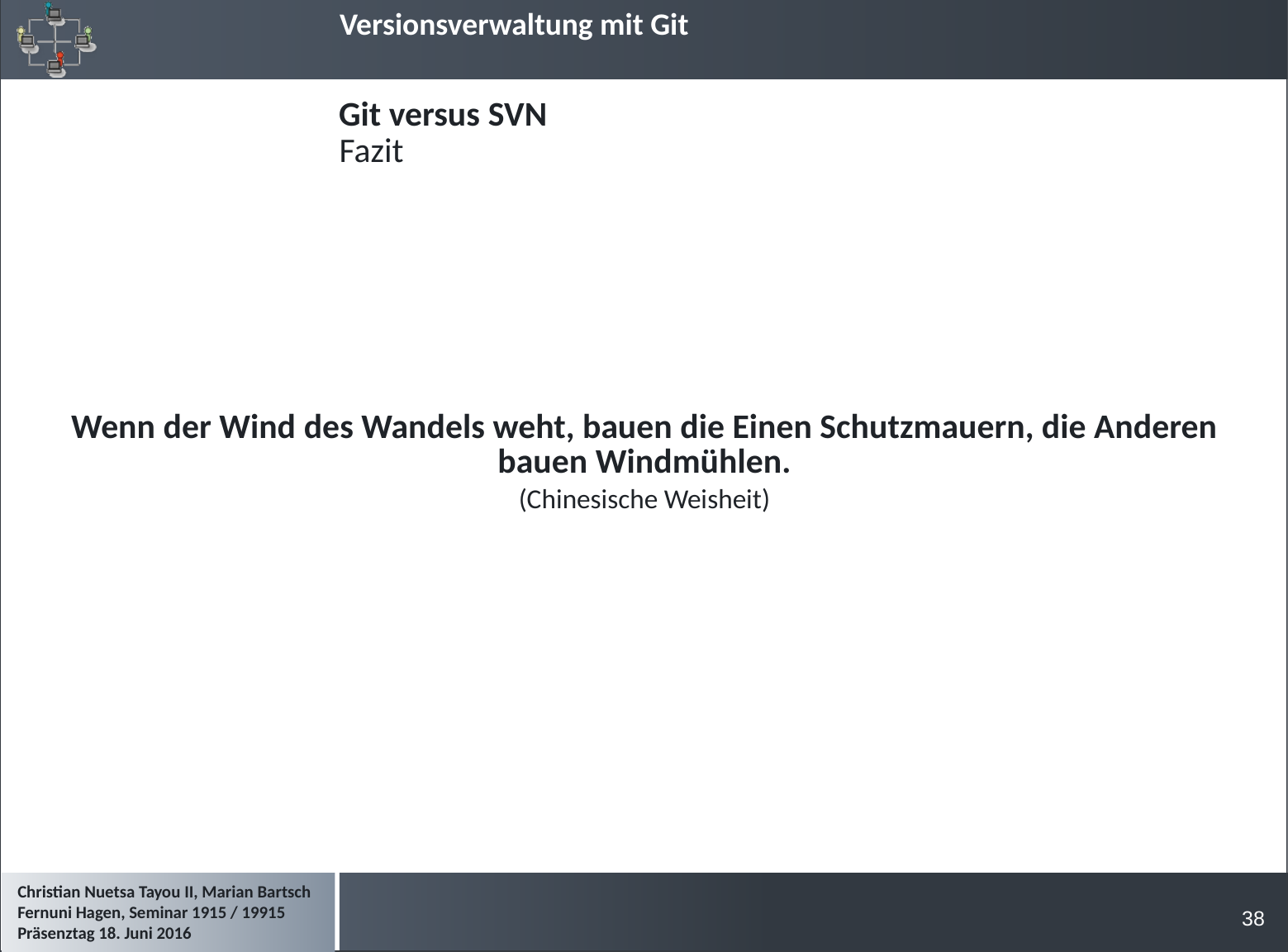

# Git versus SVN
Fazit
Wenn der Wind des Wandels weht, bauen die Einen Schutzmauern, die Anderen bauen Windmühlen.
(Chinesische Weisheit)

38